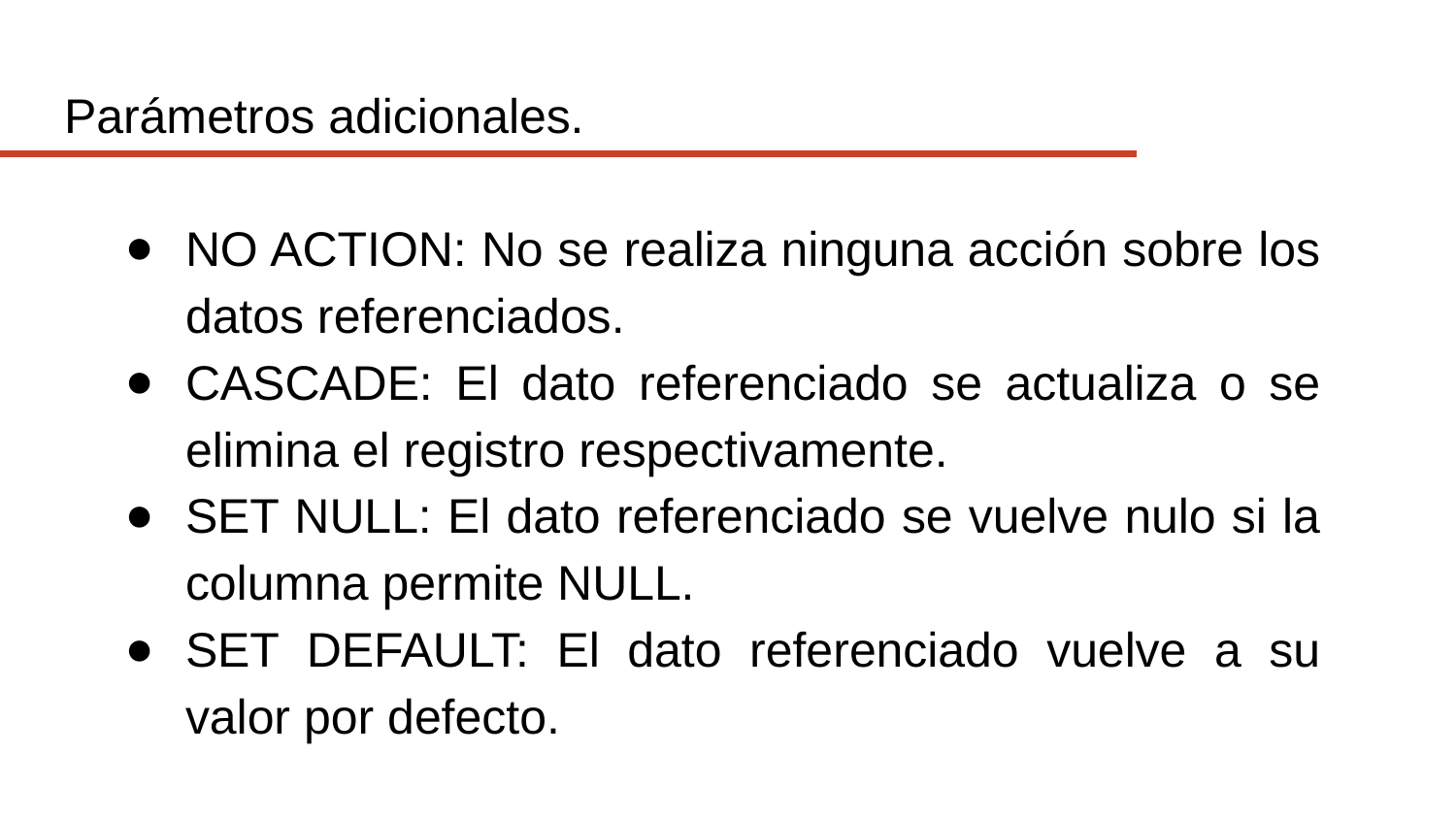

Parámetros adicionales.
NO ACTION: No se realiza ninguna acción sobre los datos referenciados.
CASCADE: El dato referenciado se actualiza o se elimina el registro respectivamente.
SET NULL: El dato referenciado se vuelve nulo si la columna permite NULL.
SET DEFAULT: El dato referenciado vuelve a su valor por defecto.